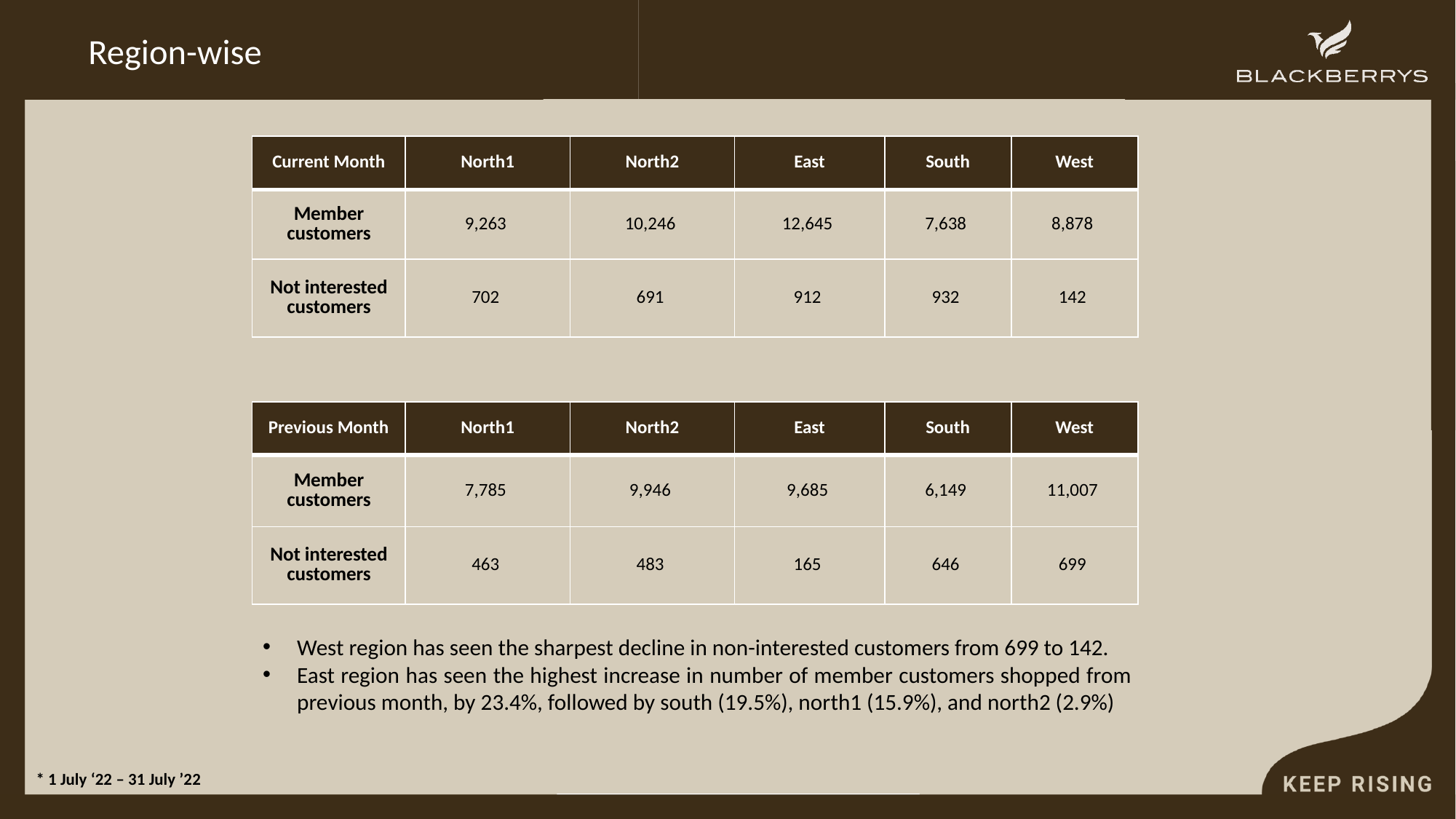

# Region-wise
| Current Month | North1 | North2 | East | South | West |
| --- | --- | --- | --- | --- | --- |
| Member customers | 9,263 | 10,246 | 12,645 | 7,638 | 8,878 |
| Not interested customers | 702 | 691 | 912 | 932 | 142 |
| Previous Month | North1 | North2 | East | South | West |
| --- | --- | --- | --- | --- | --- |
| Member customers | 7,785 | 9,946 | 9,685 | 6,149 | 11,007 |
| Not interested customers | 463 | 483 | 165 | 646 | 699 |
West region has seen the sharpest decline in non-interested customers from 699 to 142.
East region has seen the highest increase in number of member customers shopped from previous month, by 23.4%, followed by south (19.5%), north1 (15.9%), and north2 (2.9%)
* 1 July ‘22 – 31 July ’22